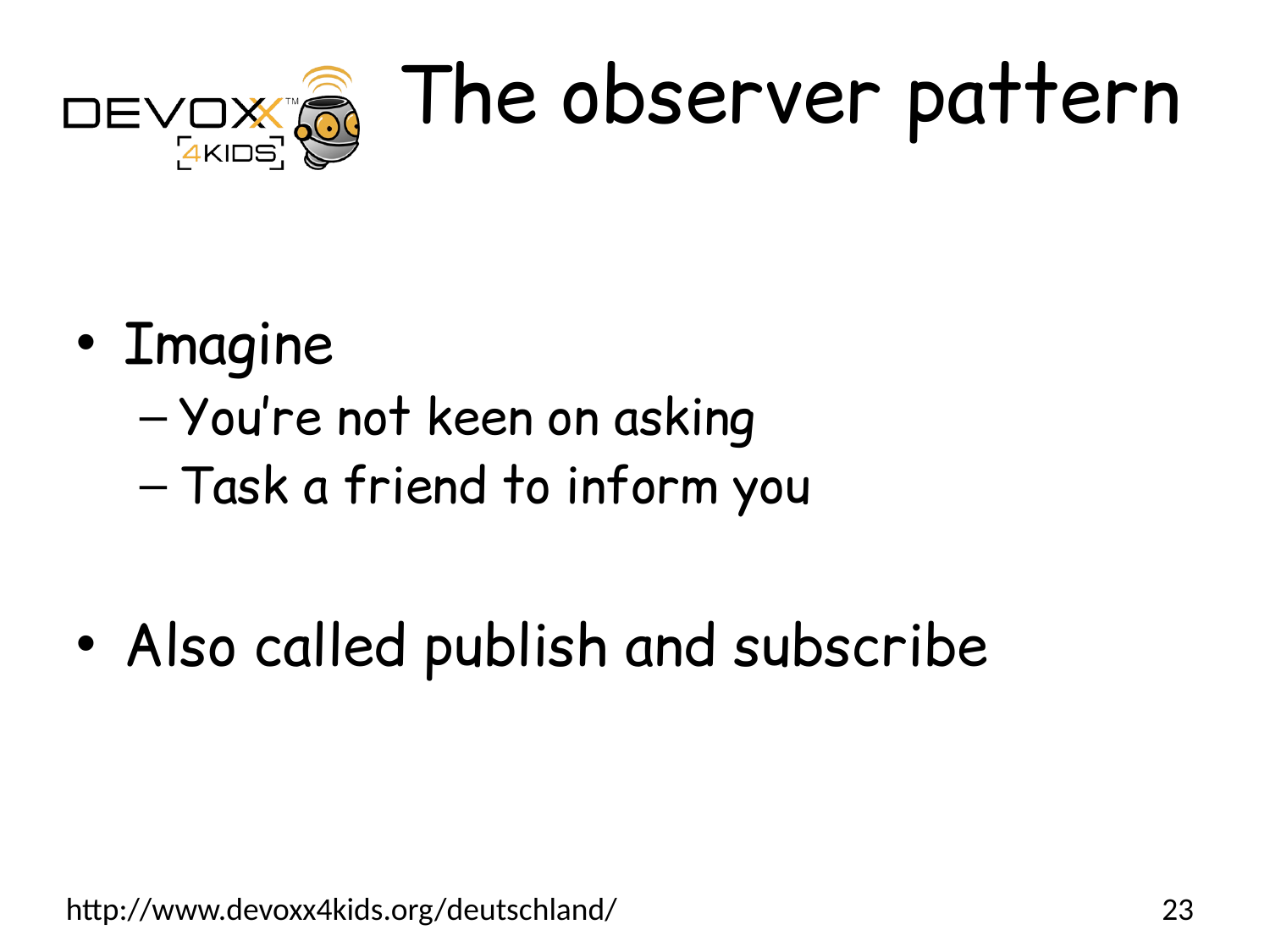

# The observer pattern

Imagine
You’re not keen on asking
Task a friend to inform you

Also called publish and subscribe

23